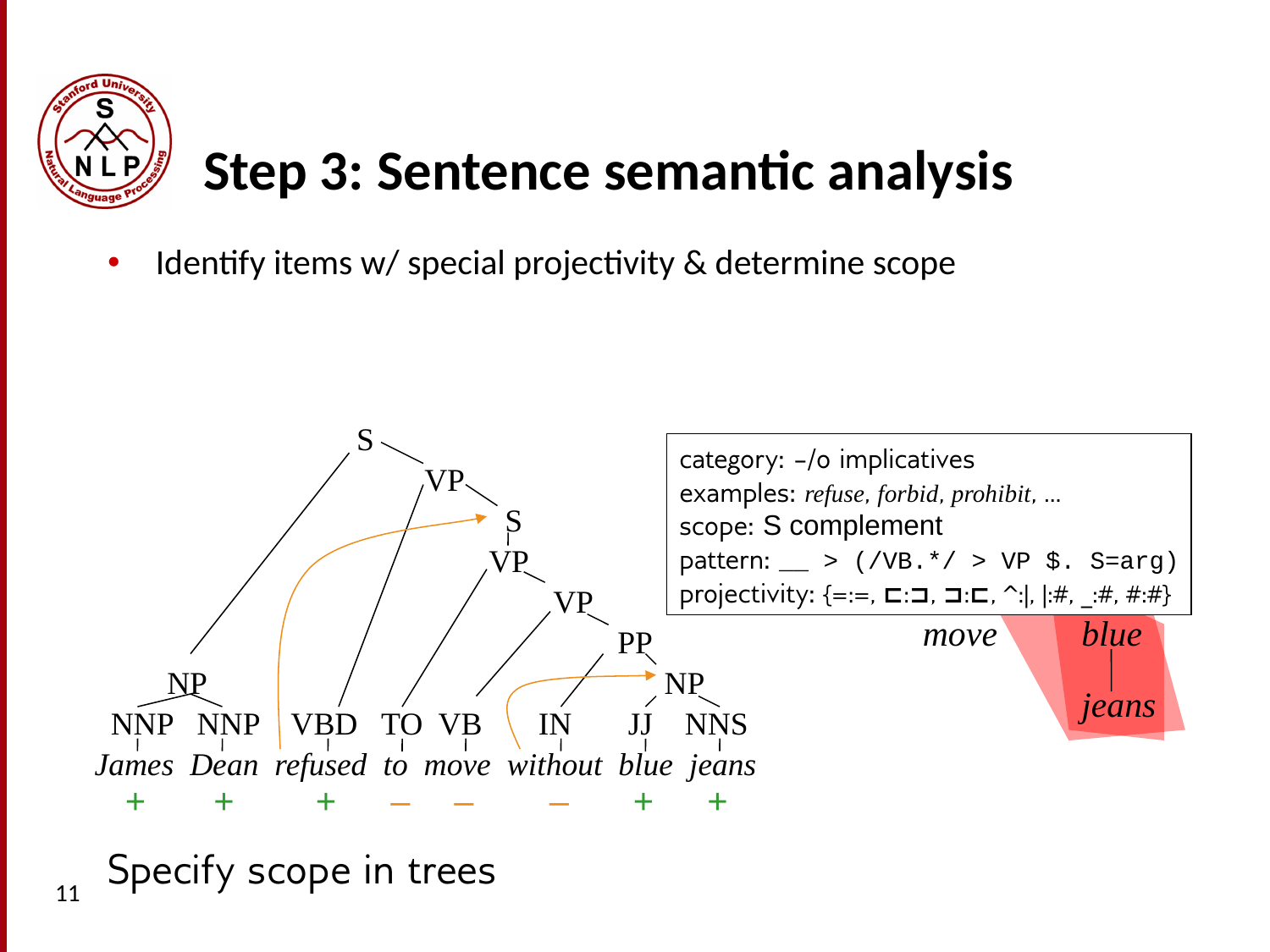

# Step 3: Sentence semantic analysis
Identify items w/ special projectivity & determine scope
                            	  S
category: –/o implicatives
examples: refuse, forbid, prohibit, …
scope: S complement
pattern: __ > (/VB.*/ > VP $. S=arg)
projectivity: {=:=, ⊏:⊐, ⊐:⊏, ^:|, |:#, _:#, #:#}

                                          VP
refuse↓

without↓
Jimmy
Dean

move
blue

jeans

                                                    S

                                                  VP

                                                          VP

                                                                  PP

          NP                                                         NP

   NNP   NNP    VBD   TO  VB       IN       JJ    NNS
 James  Dean  refused  to  move  without  blue  jeans

+
+
+
–
–
–
+
+
Specify scope in trees
11